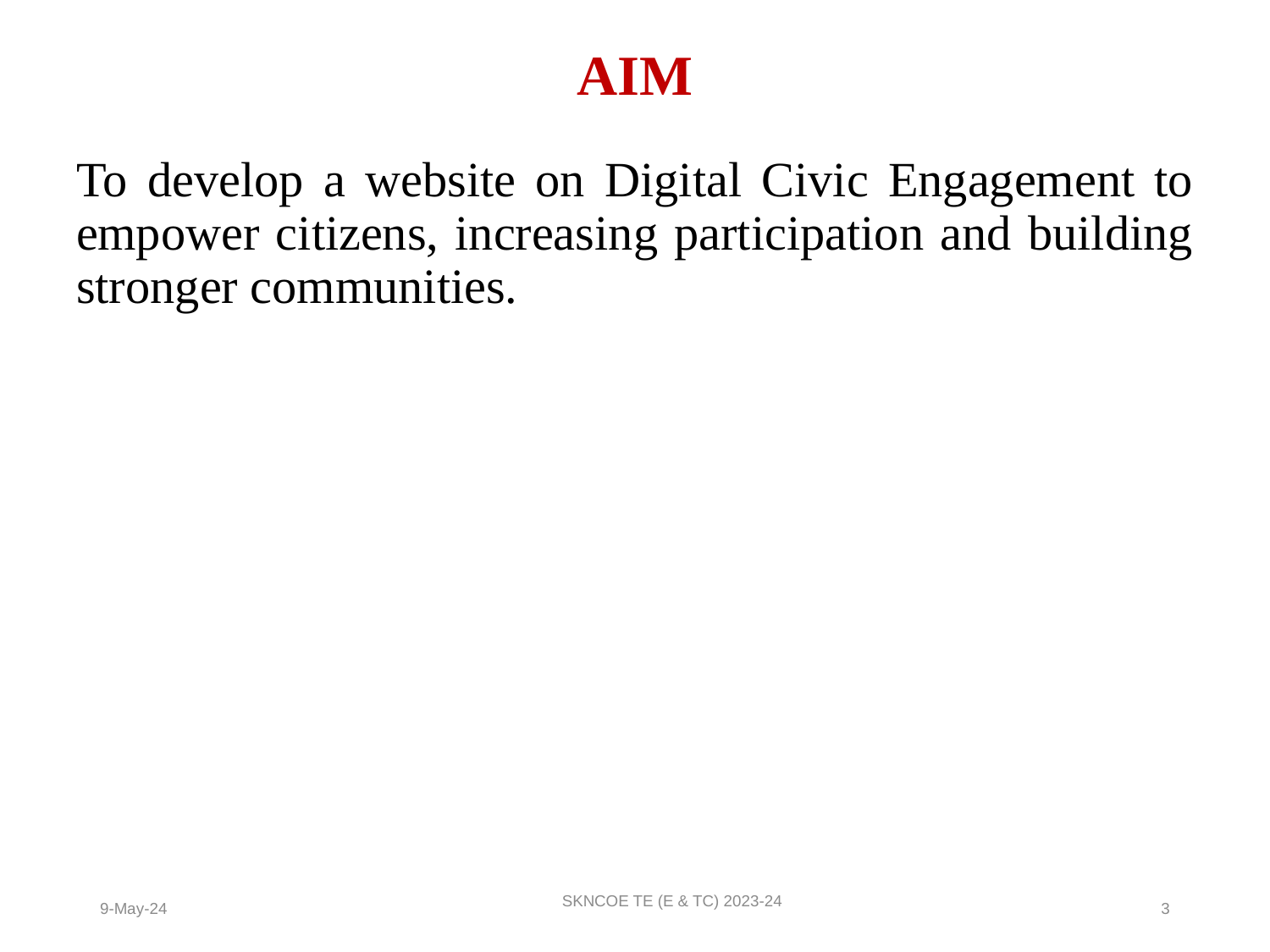

# AIM
To develop a website on Digital Civic Engagement to empower citizens, increasing participation and building stronger communities.

SKNCOE TE (E & TC) 2023-24
9-May-24
3